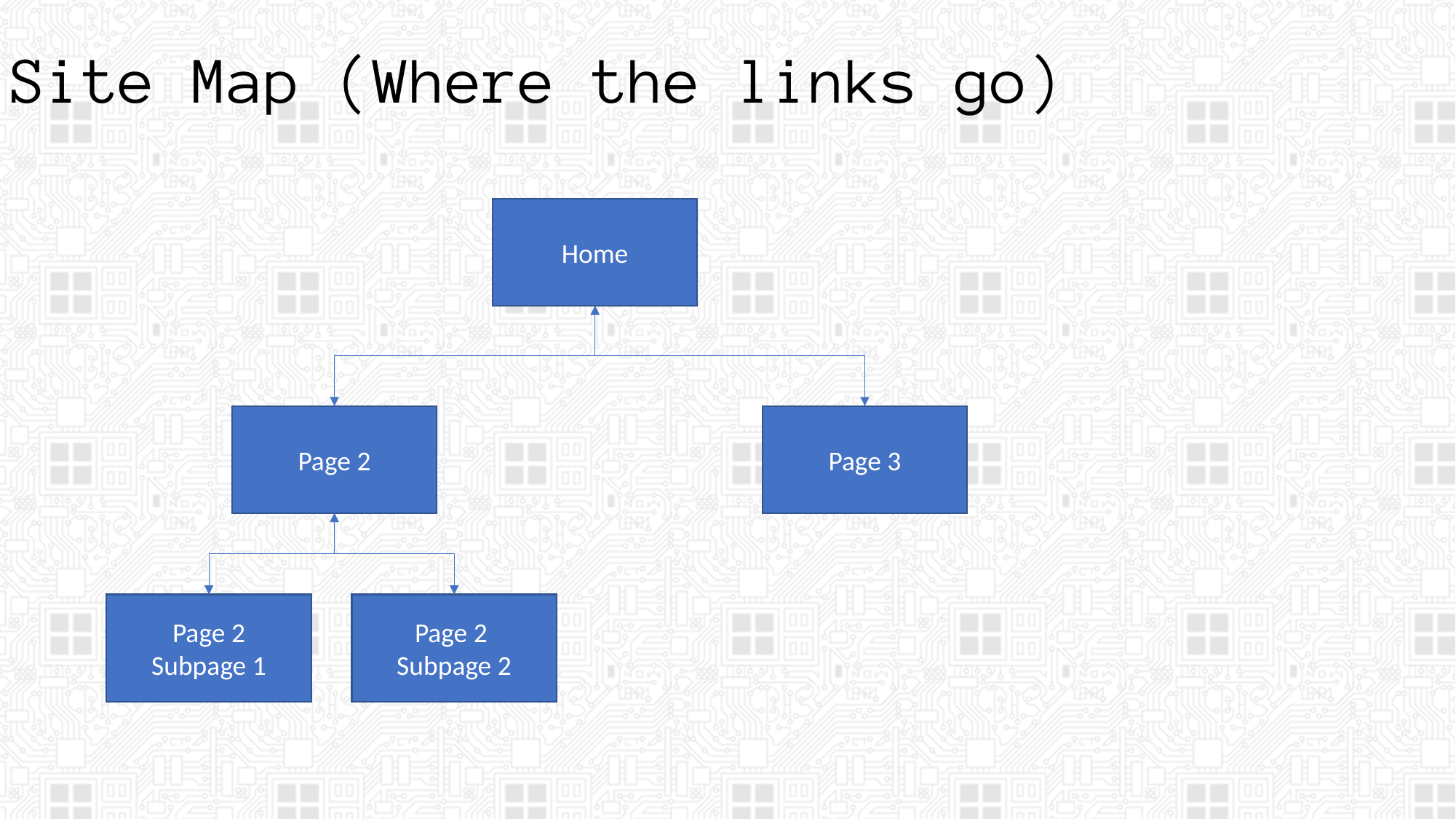

# Site Map (Where the links go)
Home
Page 3
Page 2
Page 2
Subpage 1
Page 2
Subpage 2